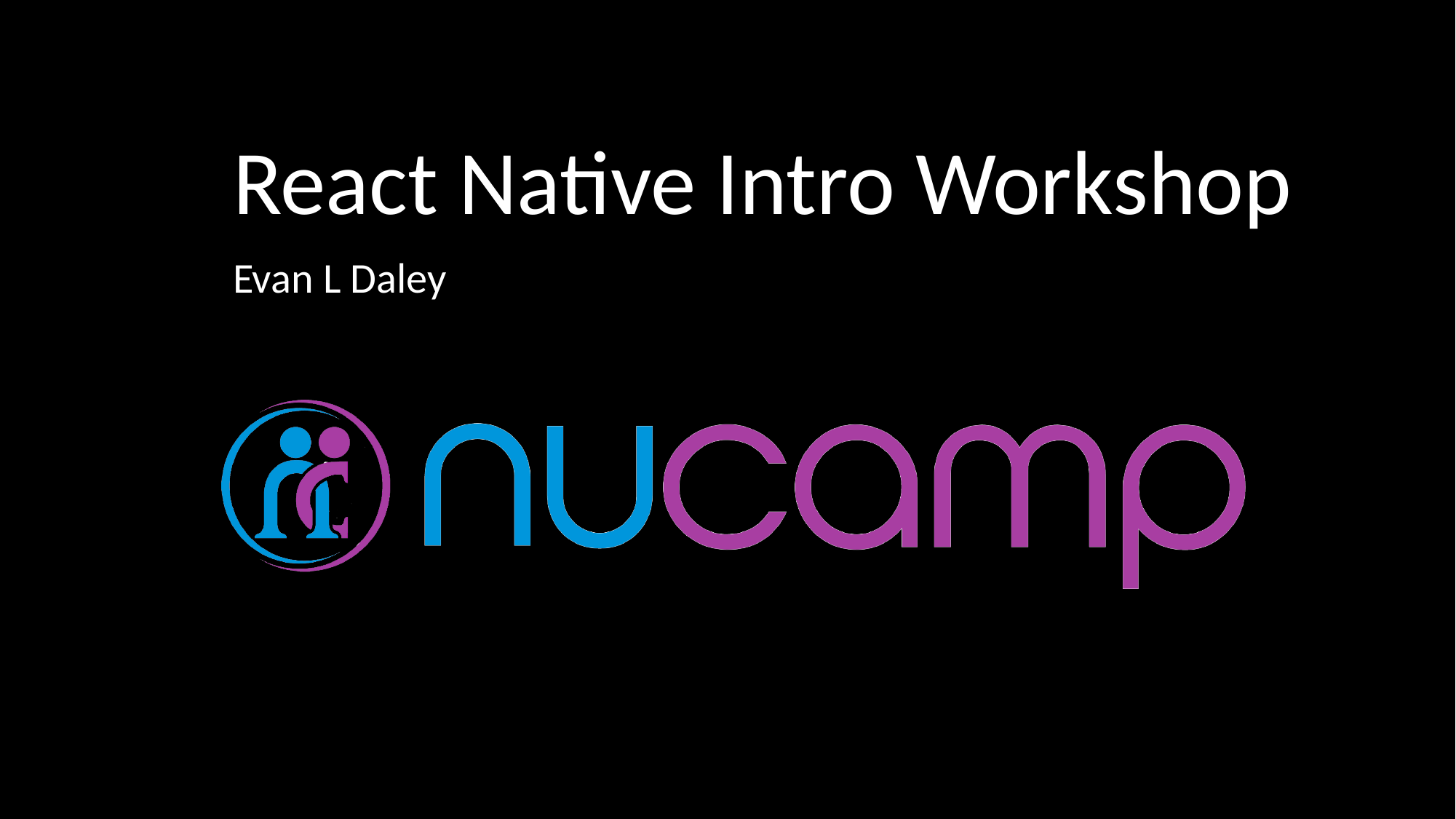

# React Native Intro Workshop
Evan L Daley